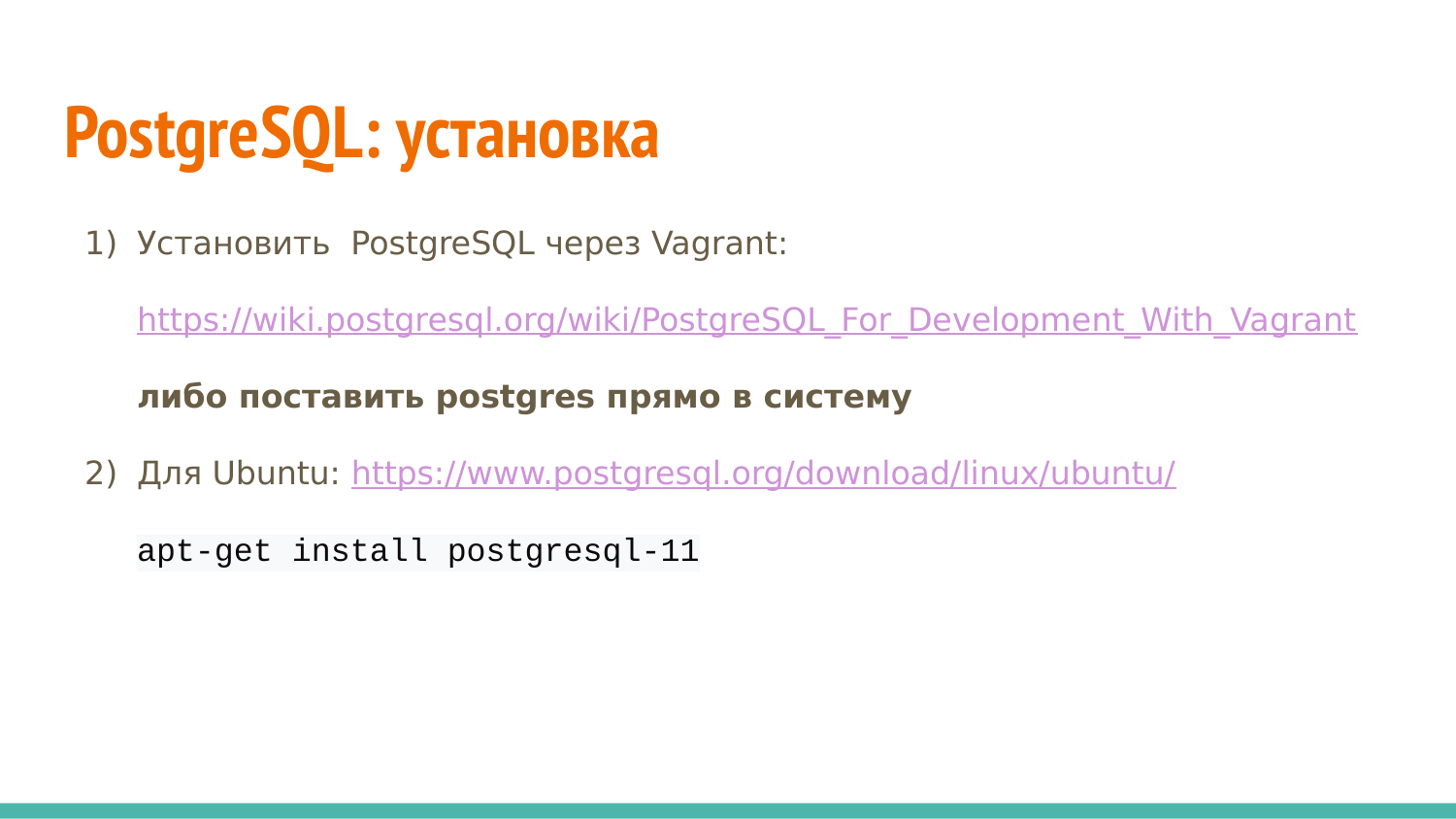

# PostgreSQL: установка
Установить  PostgreSQL через Vagrant:
https://wiki.postgresql.org/wiki/PostgreSQL_For_Development_With_Vagrant
либо поставить postgres прямо в систему
Для Ubuntu: https://www.postgresql.org/download/linux/ubuntu/
apt-get install postgresql-11